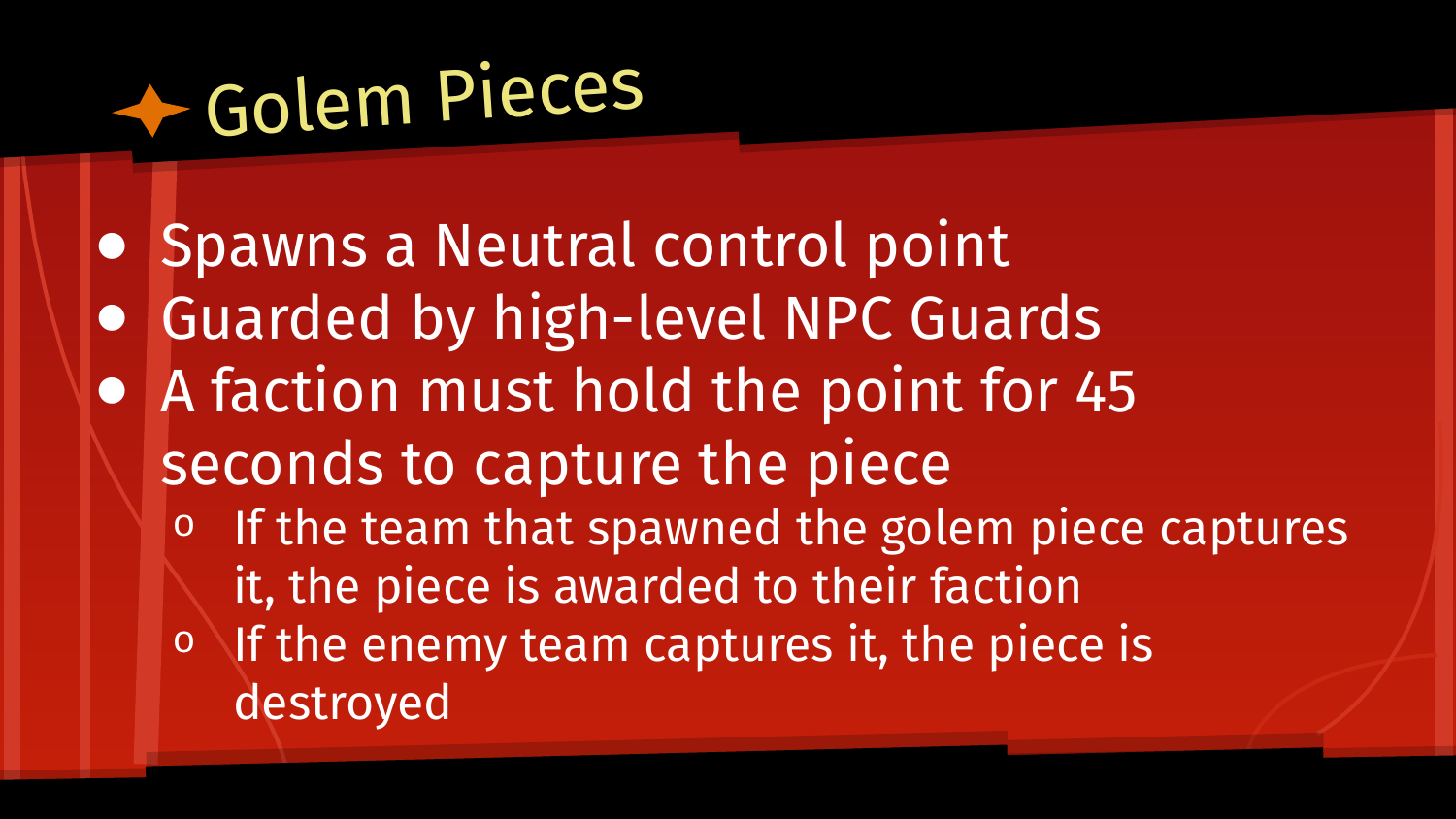

# Golem Pieces
Spawns a Neutral control point
Guarded by high-level NPC Guards
A faction must hold the point for 45 seconds to capture the piece
If the team that spawned the golem piece captures it, the piece is awarded to their faction
If the enemy team captures it, the piece is destroyed